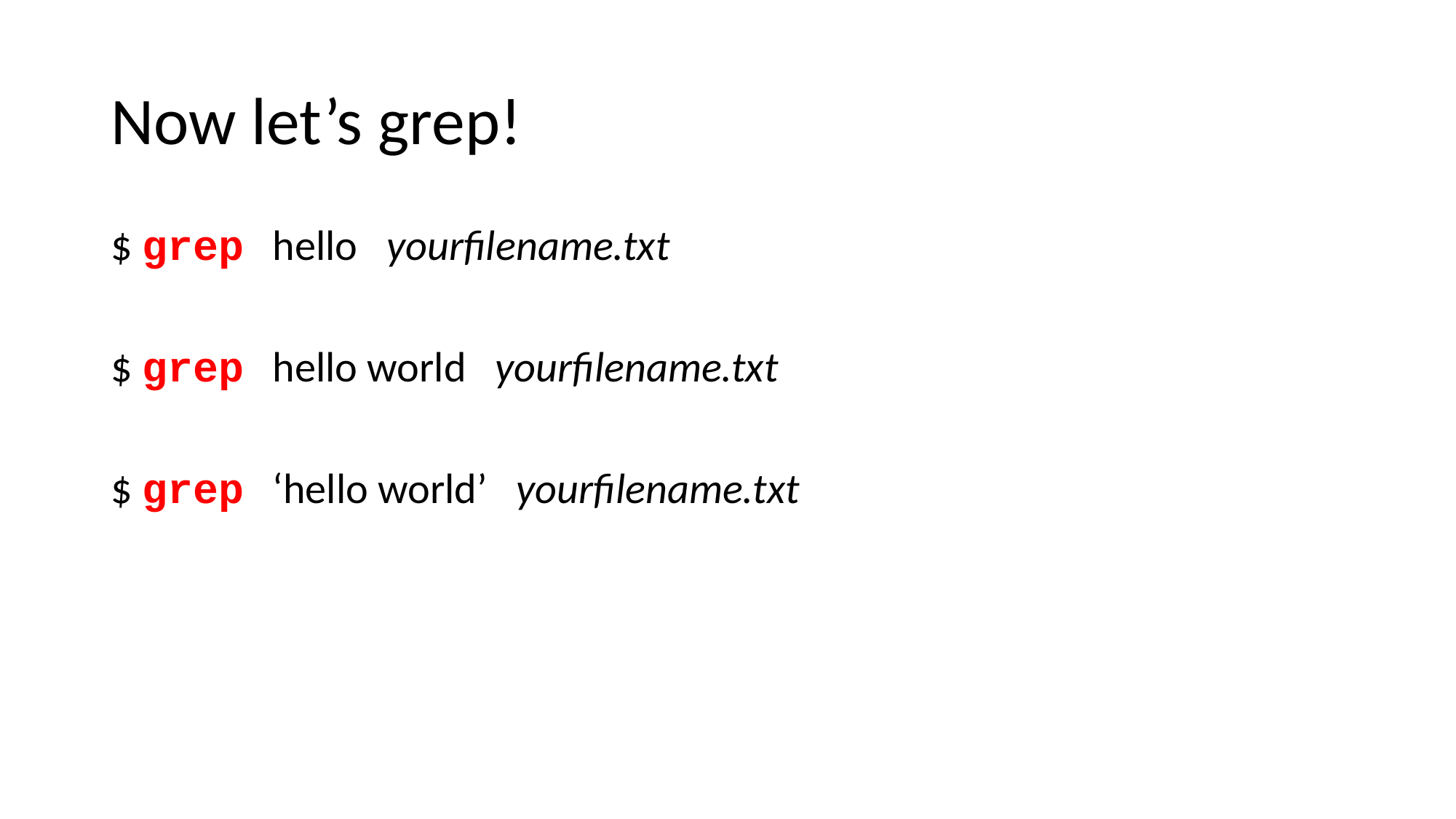

# Now let’s grep!
$ grep   hello   yourfilename.txt

$ grep   hello world   yourfilename.txt

$ grep   ‘hello world’   yourfilename.txt